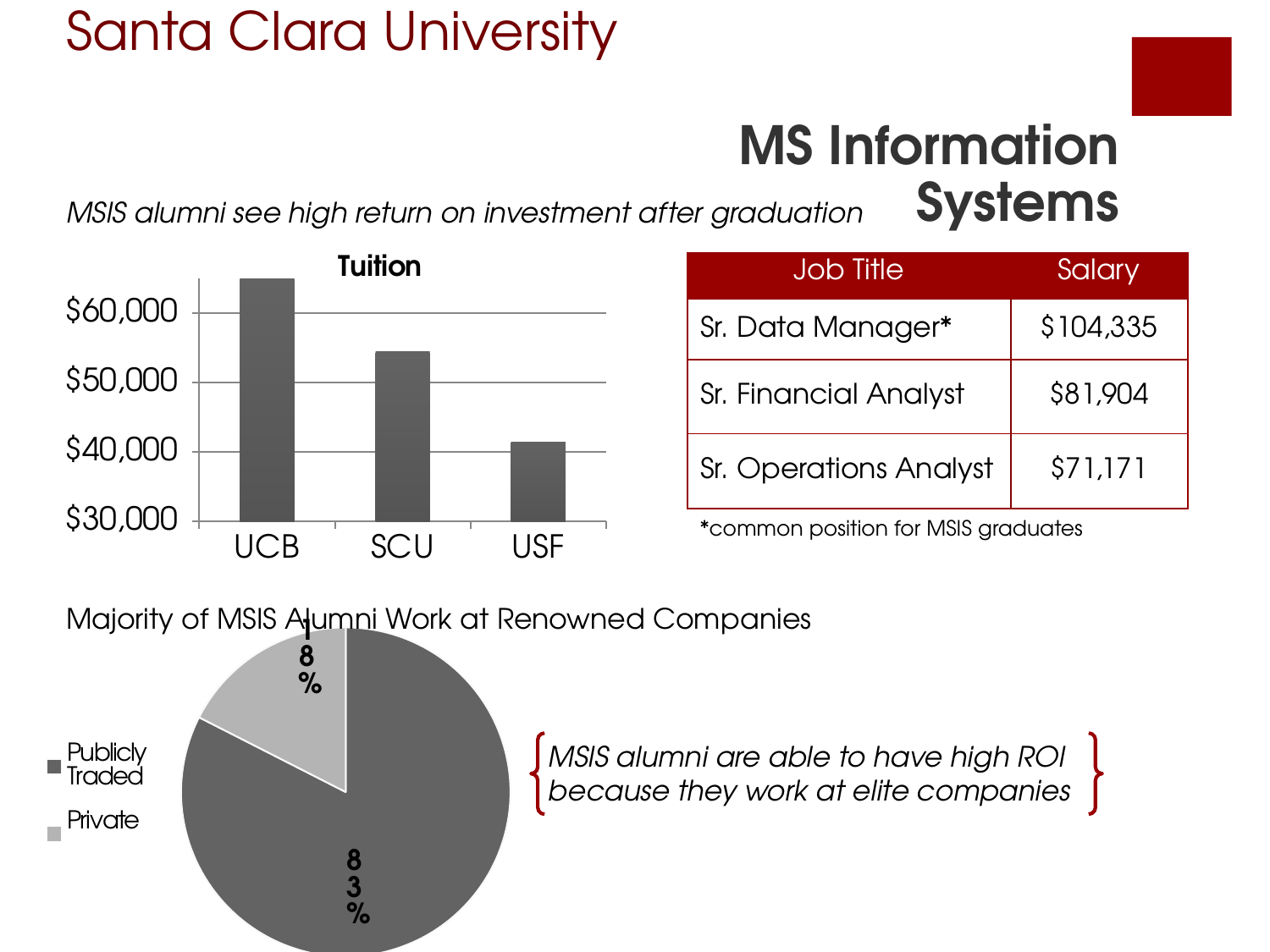

Santa Clara University
												MS Information Systems
MSIS alumni see high return on investment after graduation

### Chart:

| Category | Tuition |
|---|---|
| UCB | 65766.0 |
| SCU | 54468.0 |
| USF | 41400.0 |
| Job Title | Salary |
| --- | --- |
| Sr. Data Manager\* | $104,335 |
| Sr. Financial Analyst | $81,904 |
| Sr. Operations Analyst | $71,171 |
*common position for MSIS graduates

### Chart

| Category | Majority Work at Fortune 500 Companies |
|---|---|
| Publicly Traded | 33.0 |
| Private | 7.0 |
Majority of MSIS Alumni Work at Renowned Companies

MSIS alumni are able to have high ROI because they work at elite companies